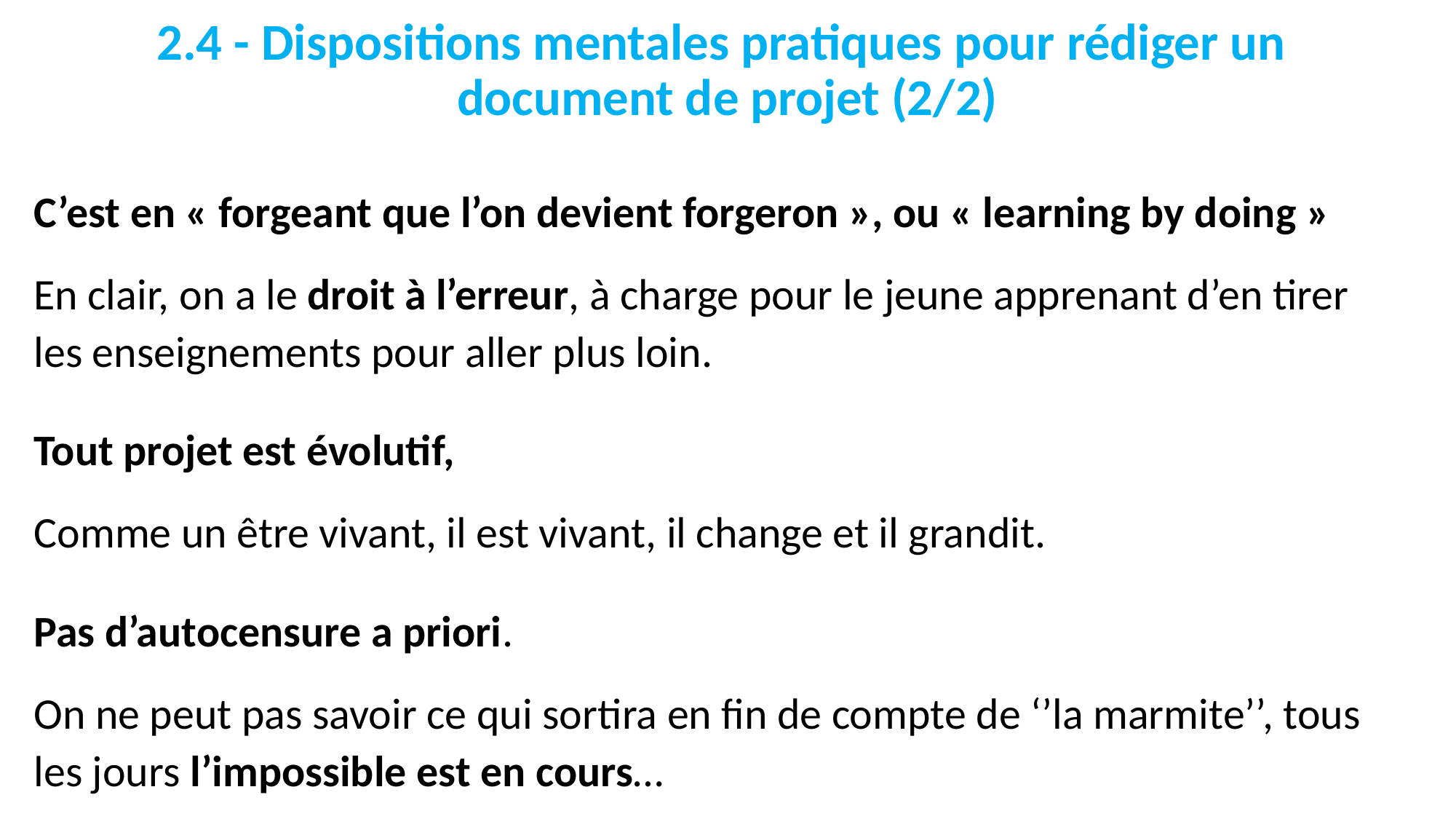

# 2.4 - Dispositions mentales pratiques pour rédiger un document de projet (2/2)
C’est en « forgeant que l’on devient forgeron », ou « learning by doing »
En clair, on a le droit à l’erreur, à charge pour le jeune apprenant d’en tirer les enseignements pour aller plus loin.
Tout projet est évolutif,
Comme un être vivant, il est vivant, il change et il grandit.
Pas d’autocensure a priori.
On ne peut pas savoir ce qui sortira en fin de compte de ‘’la marmite’’, tous les jours l’impossible est en cours…